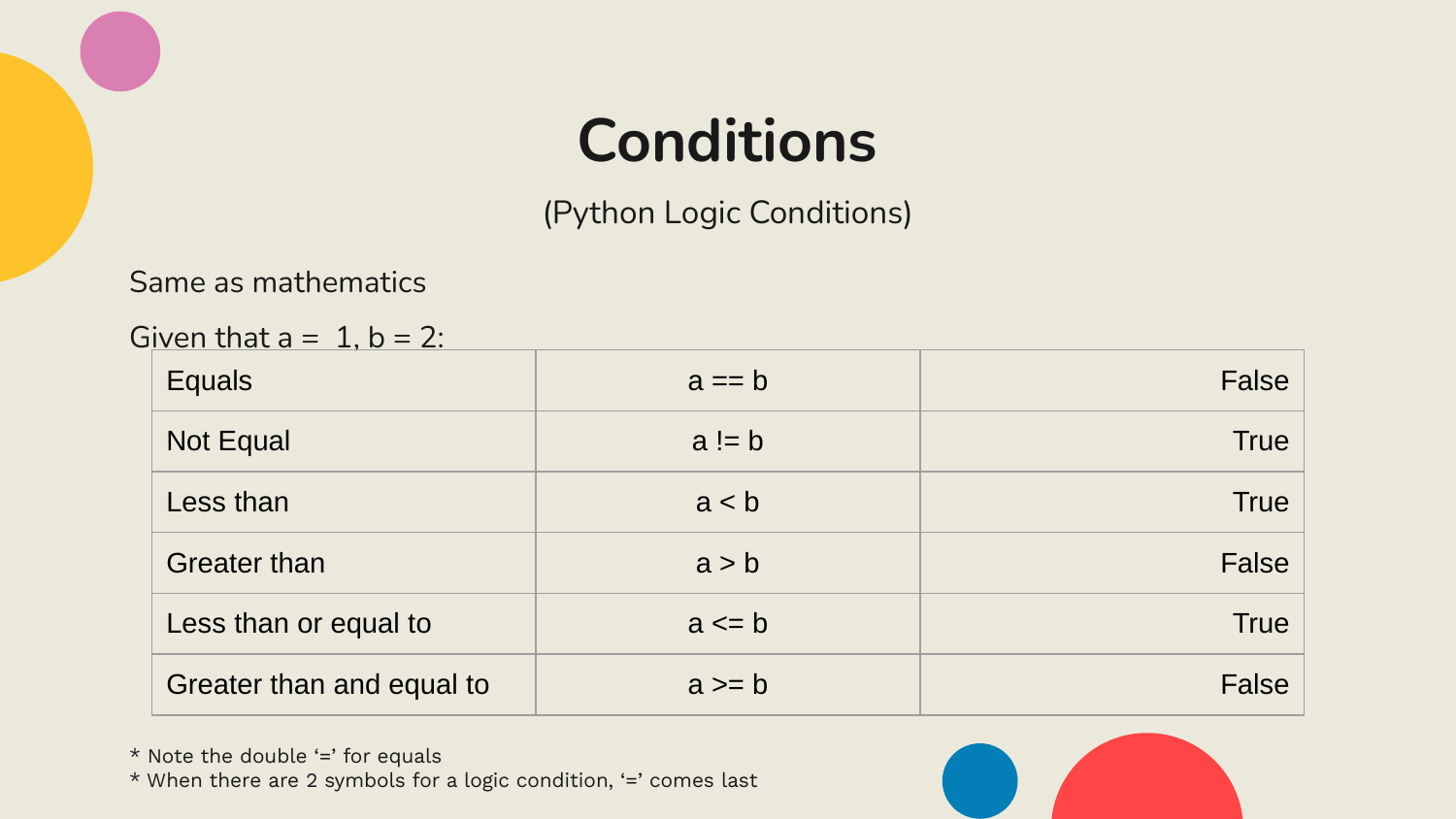

# Conditions
(Python Logic Conditions)
Same as mathematics
Given that a =  1, b = 2:
| Equals | a == b | False |
| --- | --- | --- |
| Not Equal | a != b | True |
| Less than | a < b | True |
| Greater than | a > b | False |
| Less than or equal to | a <= b | True |
| Greater than and equal to | a >= b | False |
* Note the double ‘=’ for equals
* When there are 2 symbols for a logic condition, ‘=’ comes last